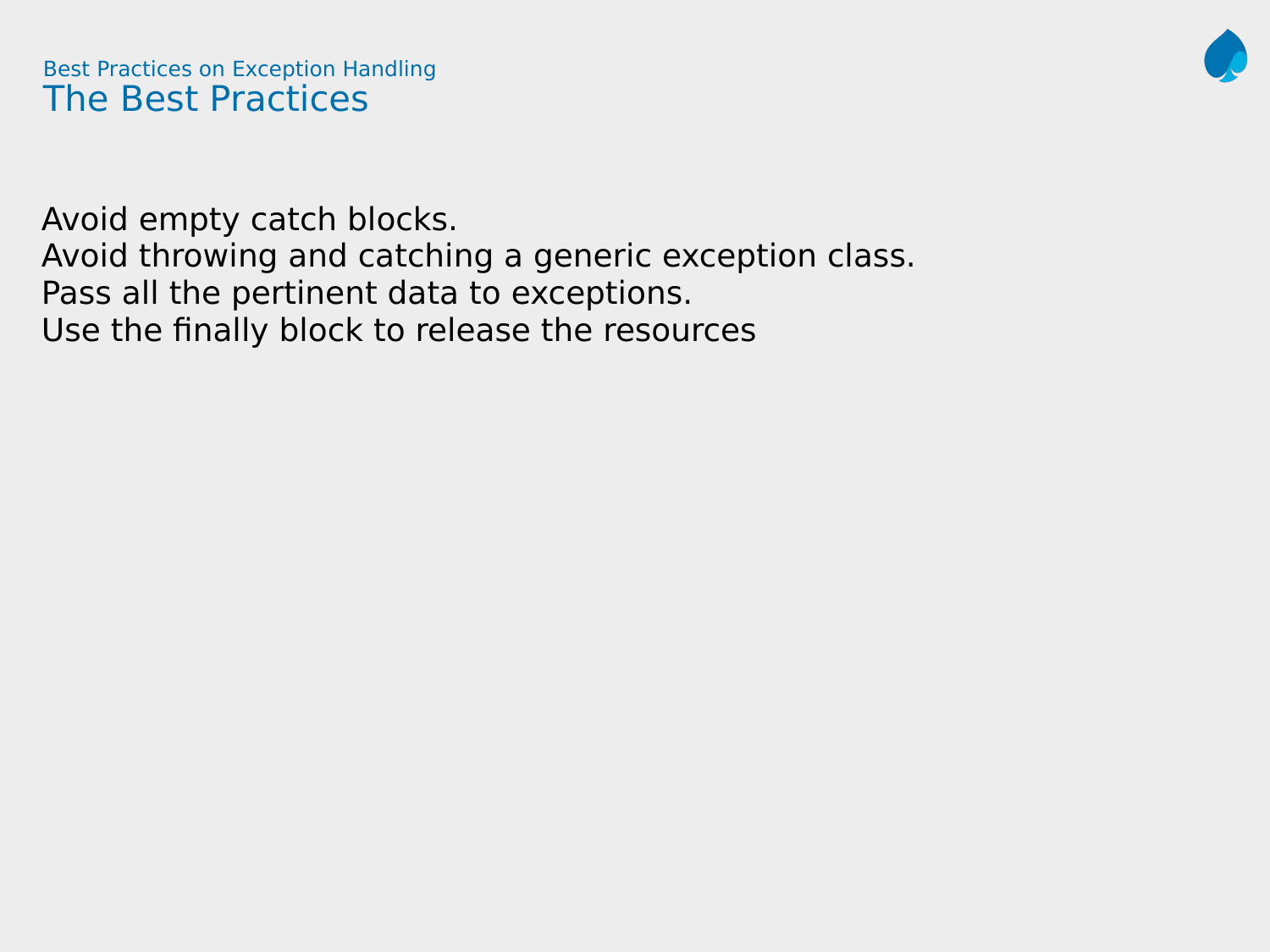

# Best Practices on Exception Handling The Best Practices
Avoid empty catch blocks.
Avoid throwing and catching a generic exception class.
Pass all the pertinent data to exceptions.
Use the finally block to release the resources